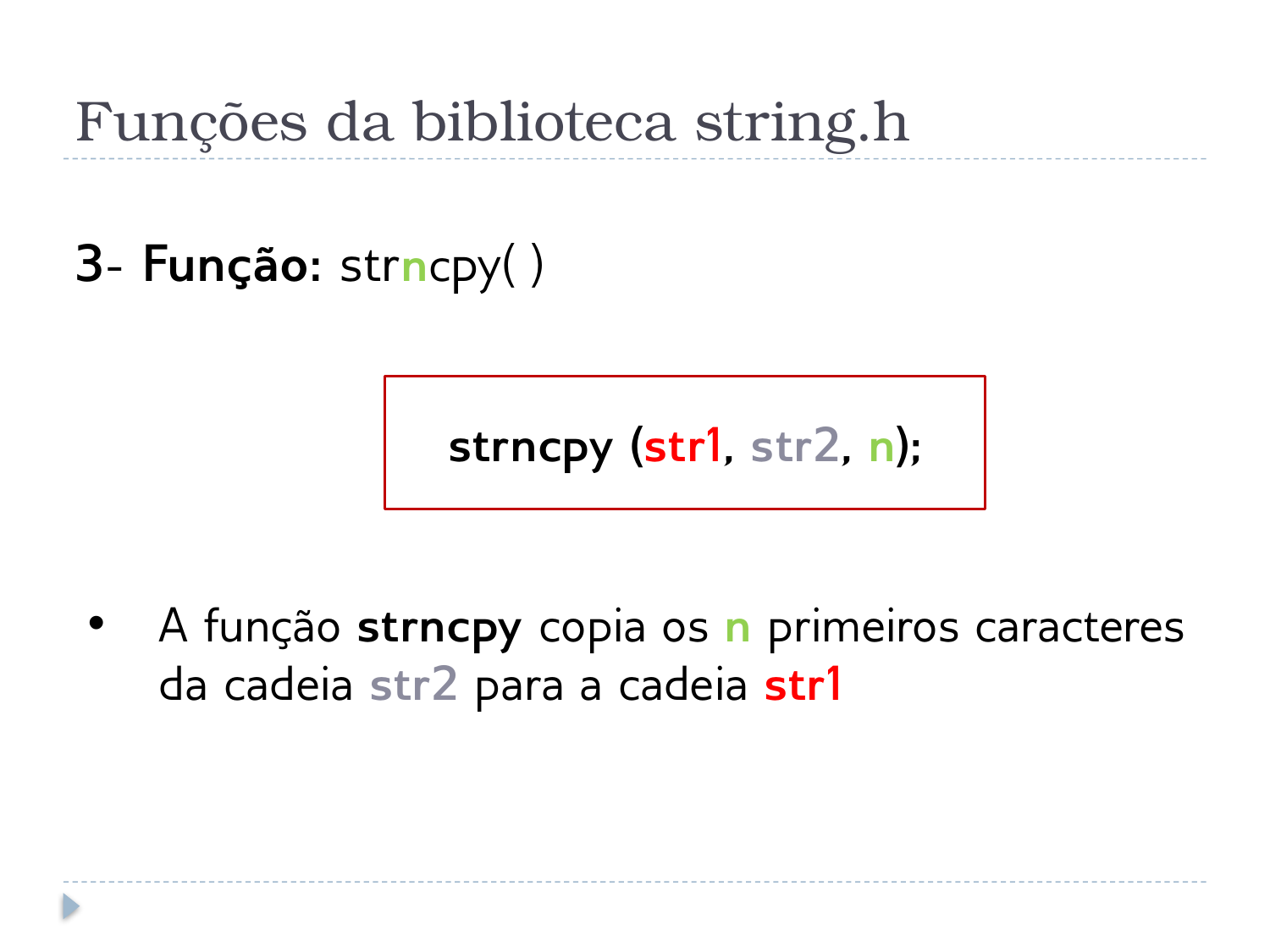

# Funções da biblioteca string.h
3- Função: strncpy( )

strncpy (str1, str2, n);

A função strncpy copia os n primeiros caracteres da cadeia str2 para a cadeia str1